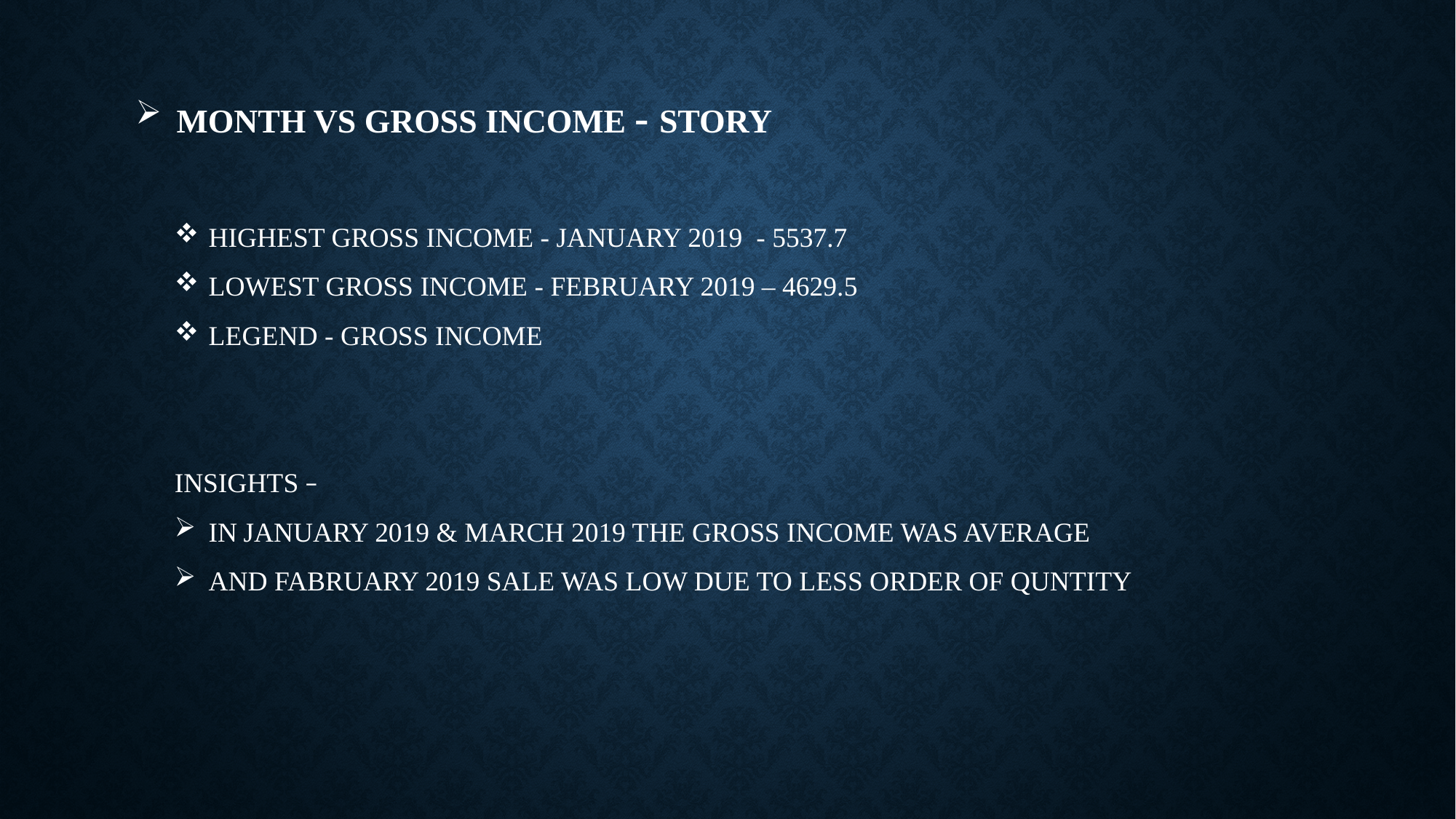

# MONTH VS GROSS INCOME - Story

HIGHEST GROSS INCOME - JANUARY 2019  - 5537.7
LOWEST GROSS INCOME - FEBRUARY 2019 – 4629.5
LEGEND - GROSS INCOME

INSIGHTS –
IN JANUARY 2019 & MARCH 2019 THE GROSS INCOME WAS AVERAGE
AND FABRUARY 2019 SALE WAS LOW DUE TO LESS ORDER OF QUNTITY